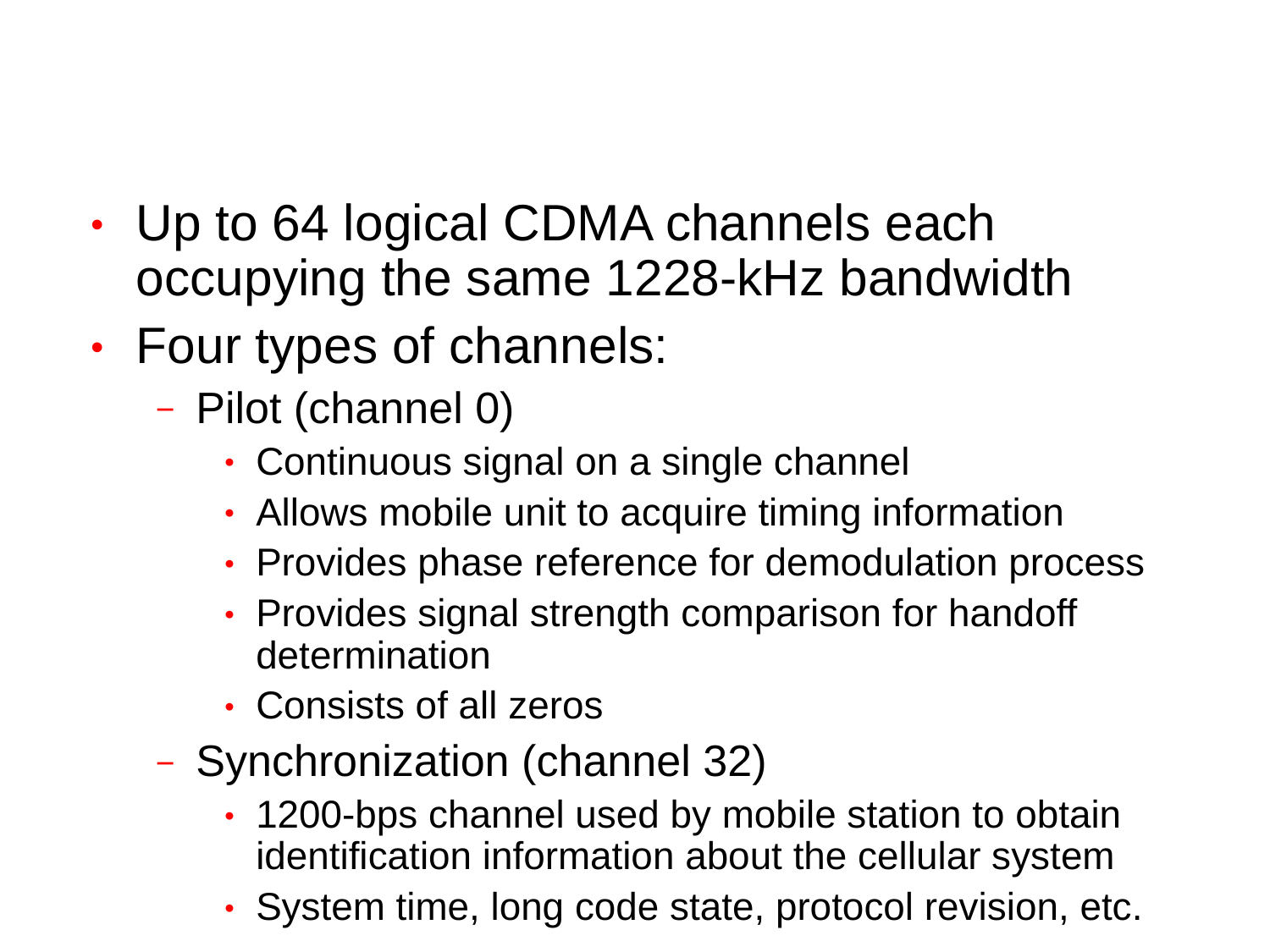

IS-95 Forward Link (1)
Up to 64 logical CDMA channels each occupying the same 1228-kHz bandwidth
Four types of channels:
Pilot (channel 0)
Continuous signal on a single channel
Allows mobile unit to acquire timing information
Provides phase reference for demodulation process
Provides signal strength comparison for handoff determination
Consists of all zeros
Synchronization (channel 32)
1200-bps channel used by mobile station to obtain identification information about the cellular system
System time, long code state, protocol revision, etc.